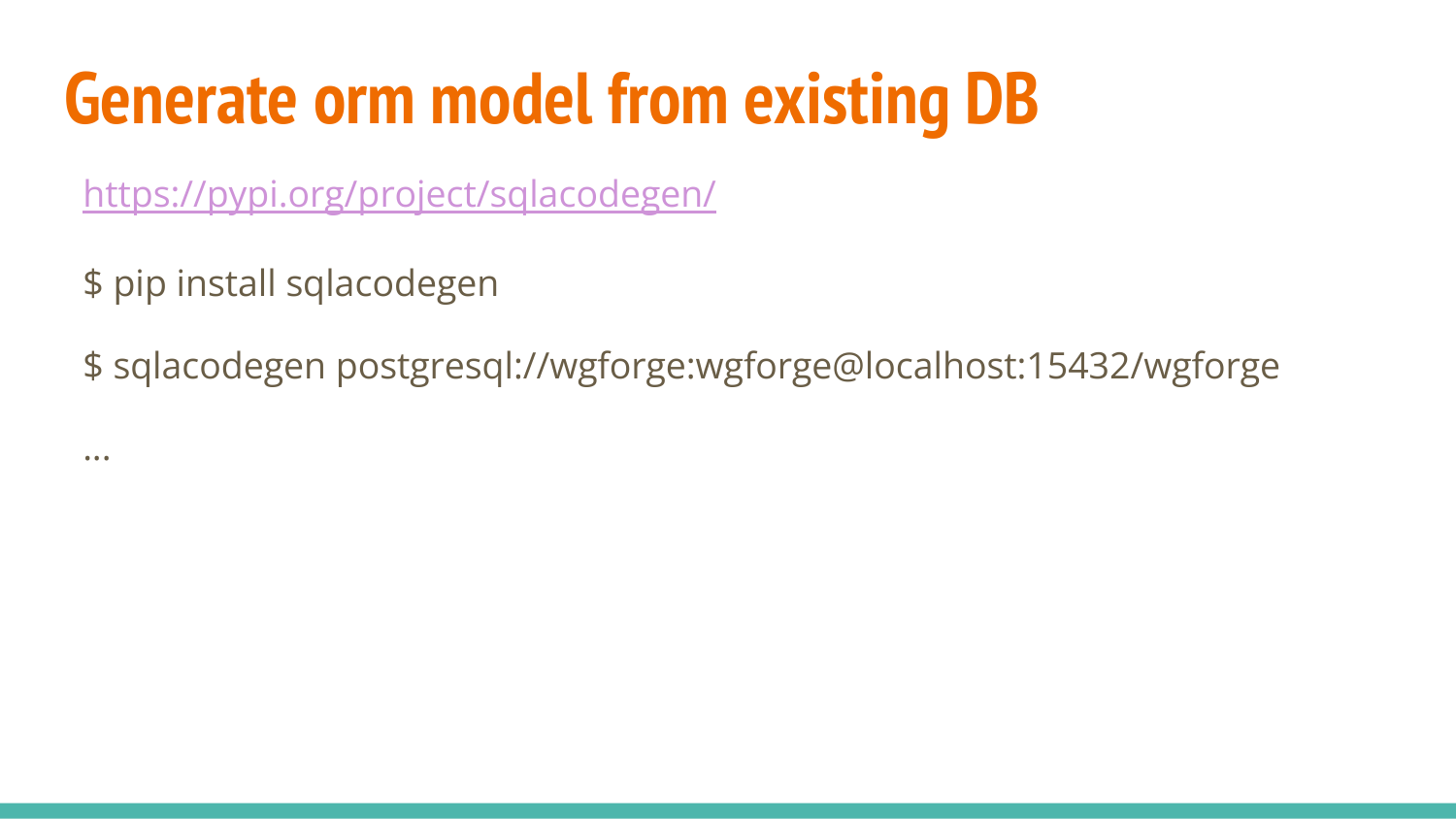

# Generate orm model from existing DB
https://pypi.org/project/sqlacodegen/
$ pip install sqlacodegen
$ sqlacodegen postgresql://wgforge:wgforge@localhost:15432/wgforge
...